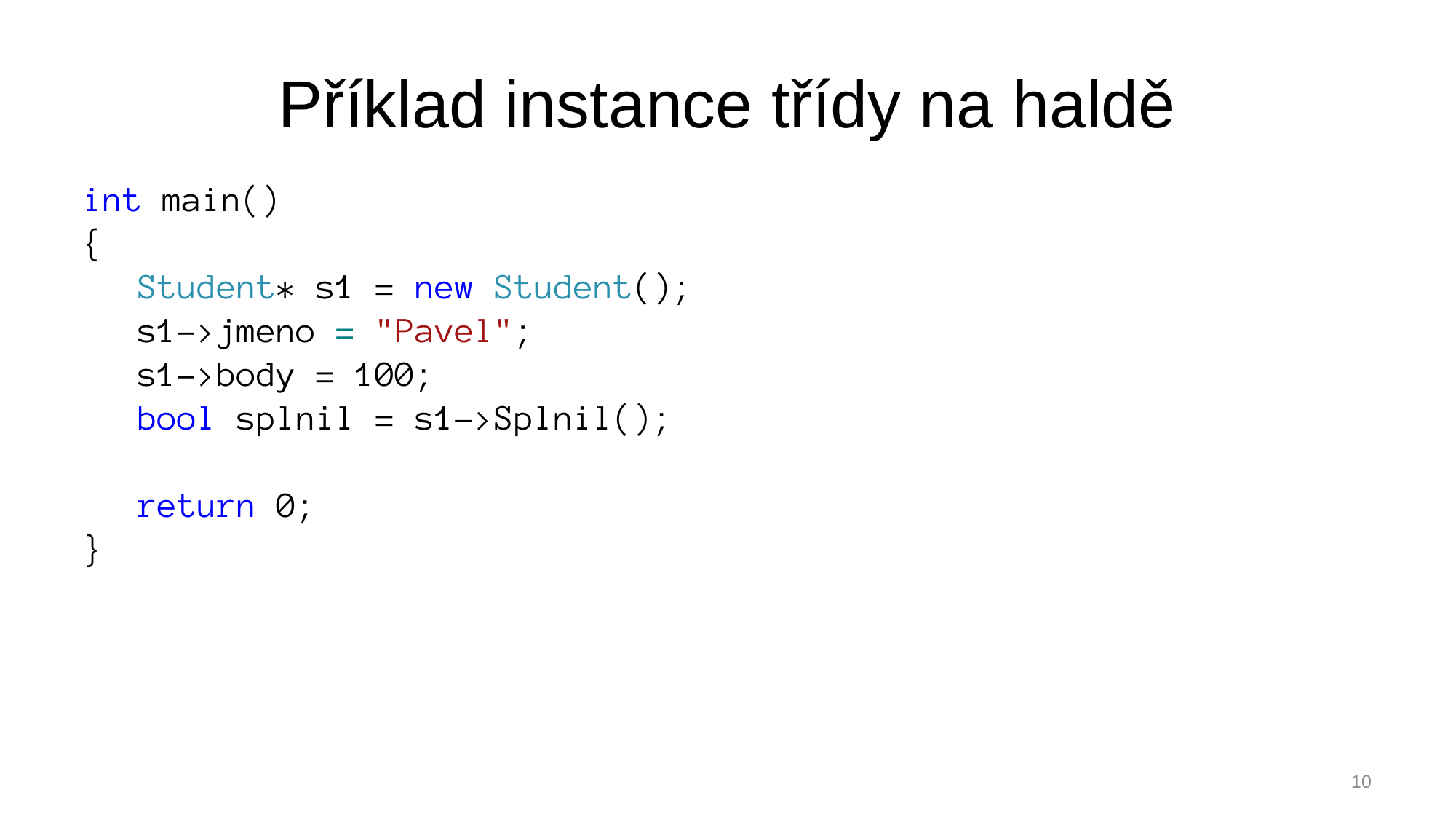

# Příklad instance třídy na haldě
int main()
{
Student* s1 = new Student();
s1->jmeno = "Pavel";
s1->body = 100;
bool splnil = s1->Splnil();

return 0;
}
10